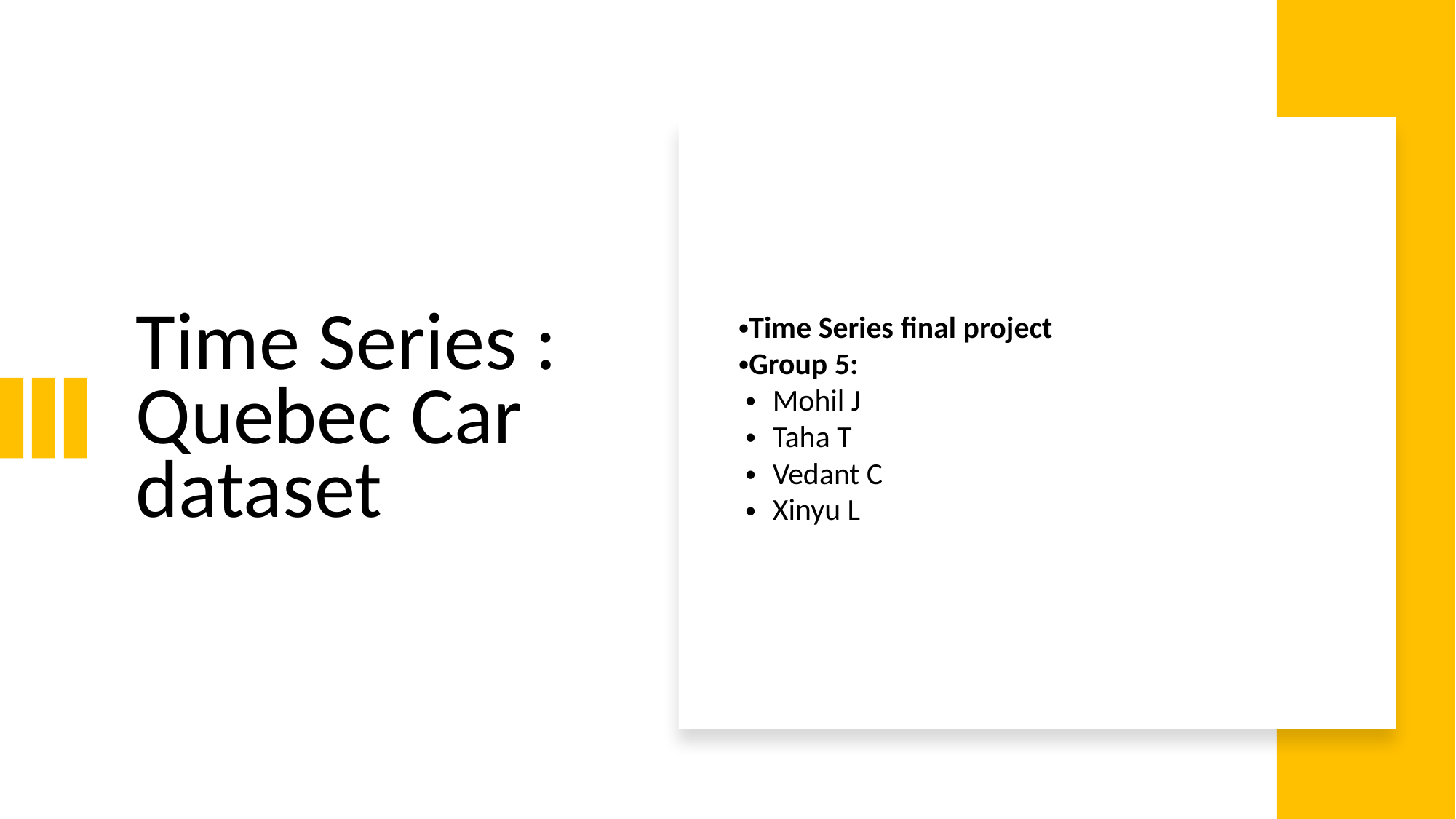

# Time Series : Quebec Car dataset
Time Series final project
Group 5:
Mohil J
Taha T
Vedant C
Xinyu L